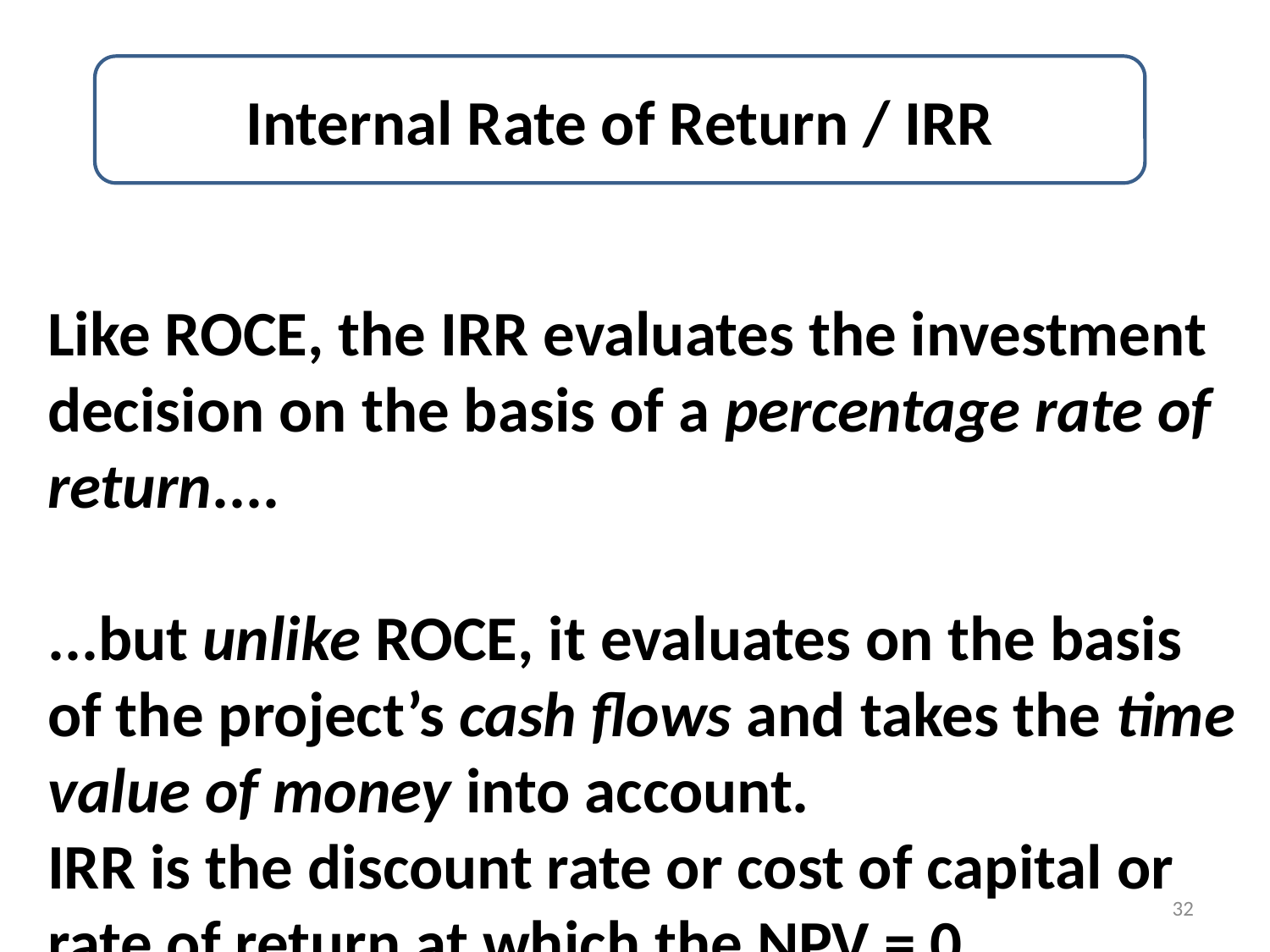

Internal Rate of Return / IRR
Like ROCE, the IRR evaluates the investment
decision on the basis of a percentage rate of
return....

...but unlike ROCE, it evaluates on the basis
of the project’s cash flows and takes the time
value of money into account.
IRR is the discount rate or cost of capital or rate of return at which the NPV = 0			  .
32